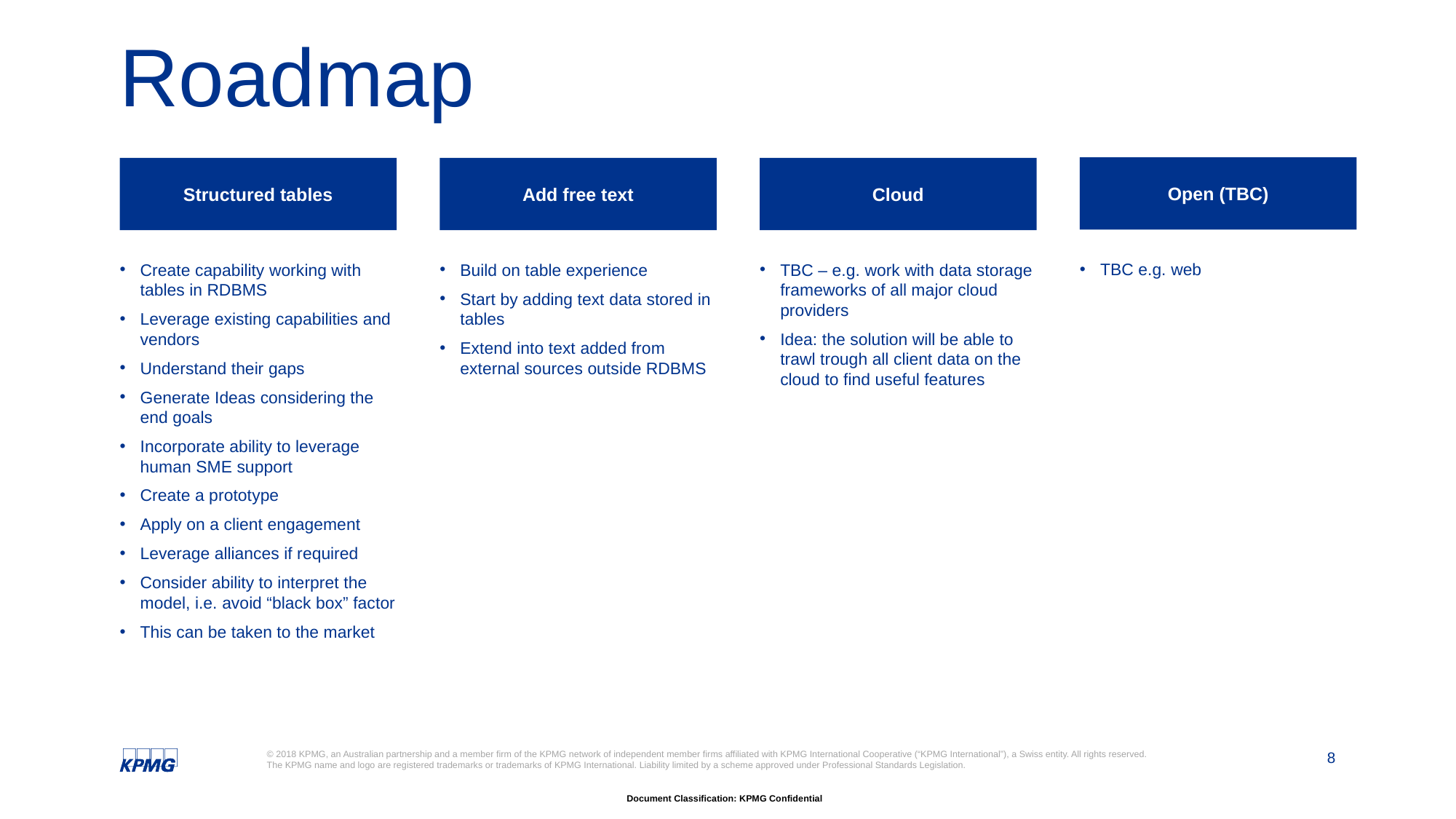

# Roadmap
Open (TBC)
Structured tables
Add free text
Cloud
TBC e.g. web
Create capability working with tables in RDBMS
Leverage existing capabilities and vendors
Understand their gaps
Generate Ideas considering the end goals
Incorporate ability to leverage human SME support
Create a prototype
Apply on a client engagement
Leverage alliances if required
Consider ability to interpret the model, i.e. avoid “black box” factor
This can be taken to the market
Build on table experience
Start by adding text data stored in tables
Extend into text added from external sources outside RDBMS
TBC – e.g. work with data storage frameworks of all major cloud providers
Idea: the solution will be able to trawl trough all client data on the cloud to find useful features